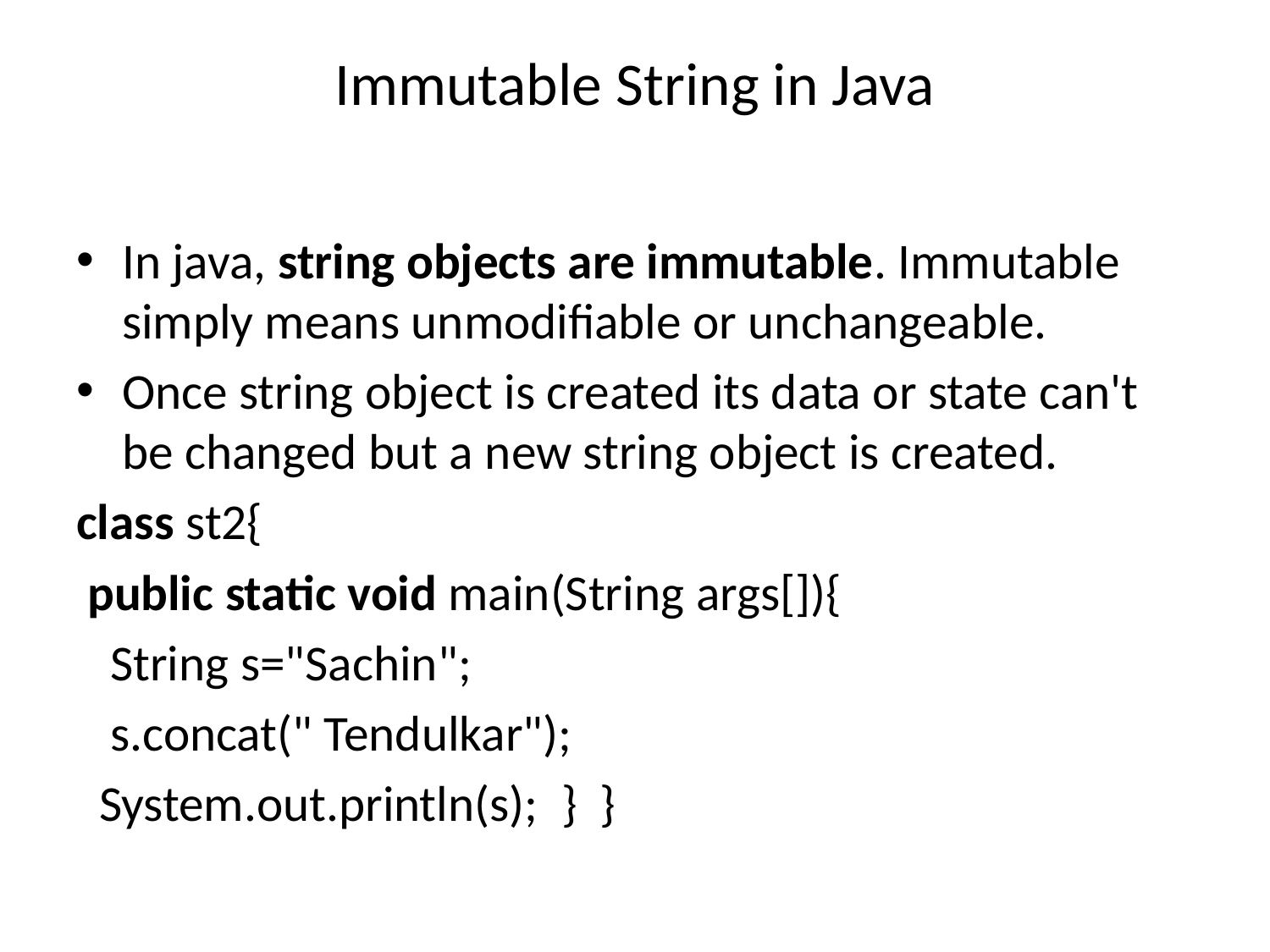

# Immutable String in Java
In java, string objects are immutable. Immutable simply means unmodifiable or unchangeable.
Once string object is created its data or state can't be changed but a new string object is created.
class st2{
 public static void main(String args[]){
   String s="Sachin";
   s.concat(" Tendulkar");
  System.out.println(s);  }  }